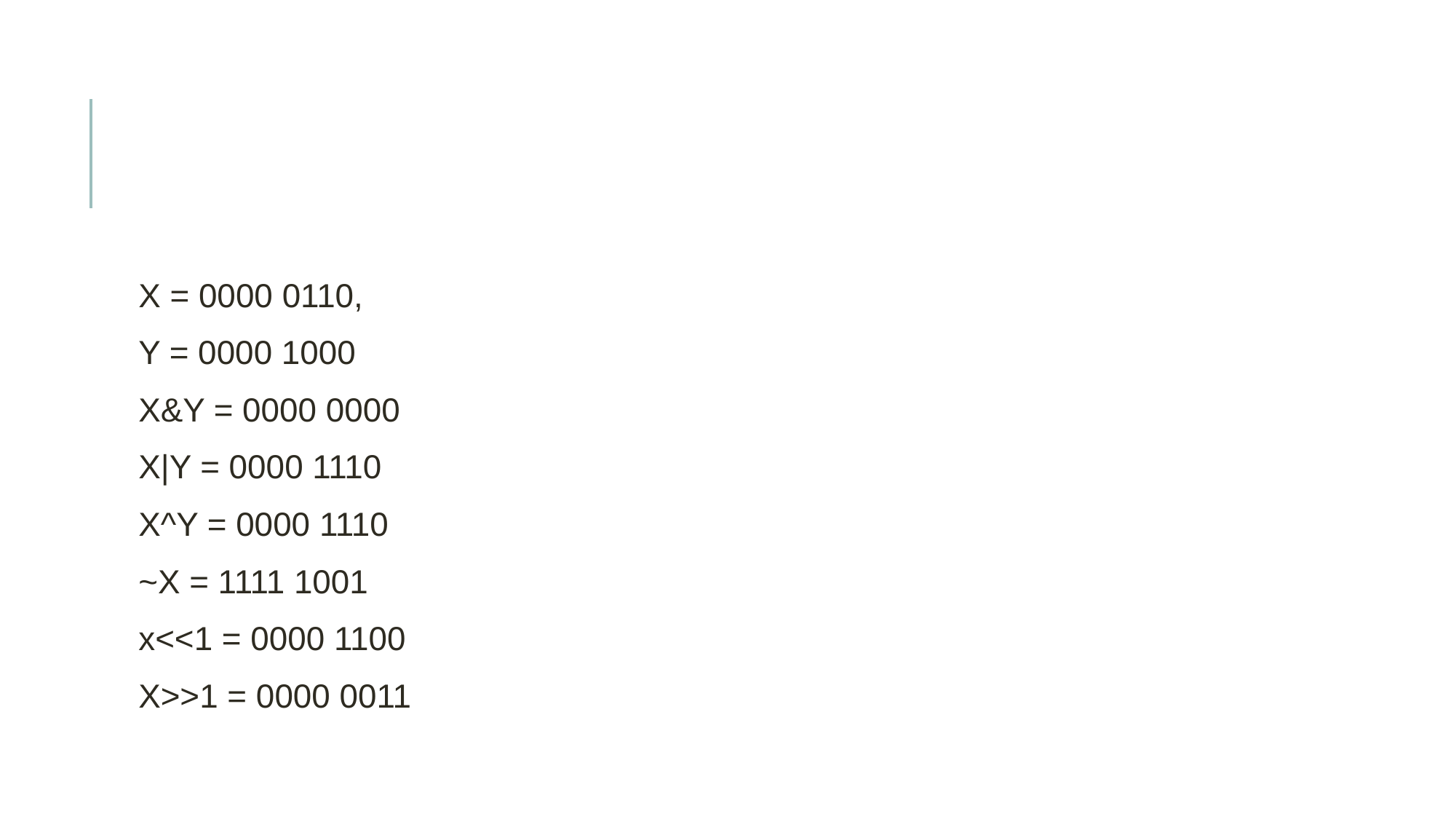

#
X = 0000 0110,
Y = 0000 1000
X&Y = 0000 0000
X|Y = 0000 1110
X^Y = 0000 1110
~X = 1111 1001
x<<1 = 0000 1100
X>>1 = 0000 0011